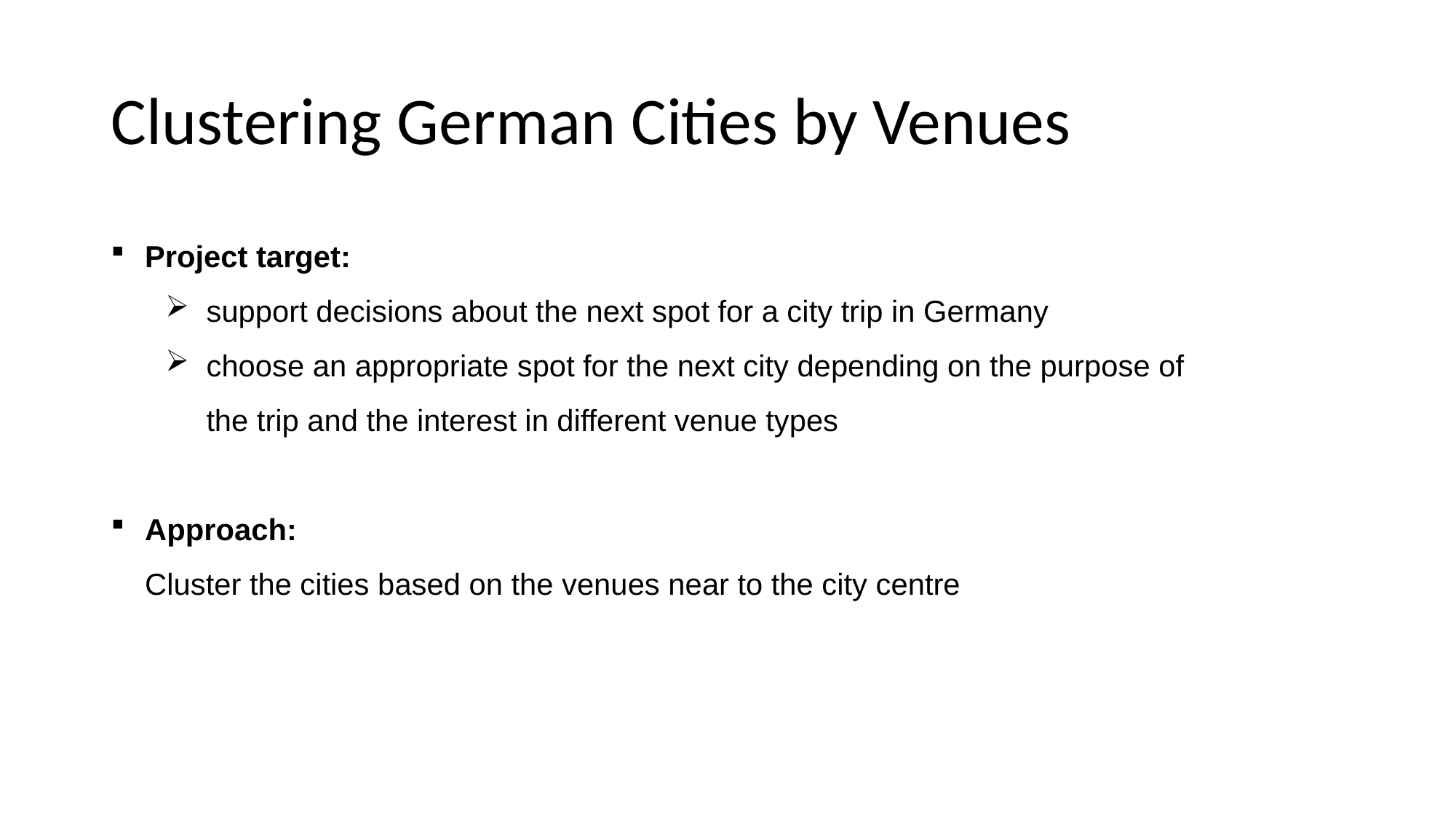

# Clustering German Cities by Venues
Project target:
support decisions about the next spot for a city trip in Germany
choose an appropriate spot for the next city depending on the purpose of the trip and the interest in different venue types

Approach:
Cluster the cities based on the venues near to the city centre